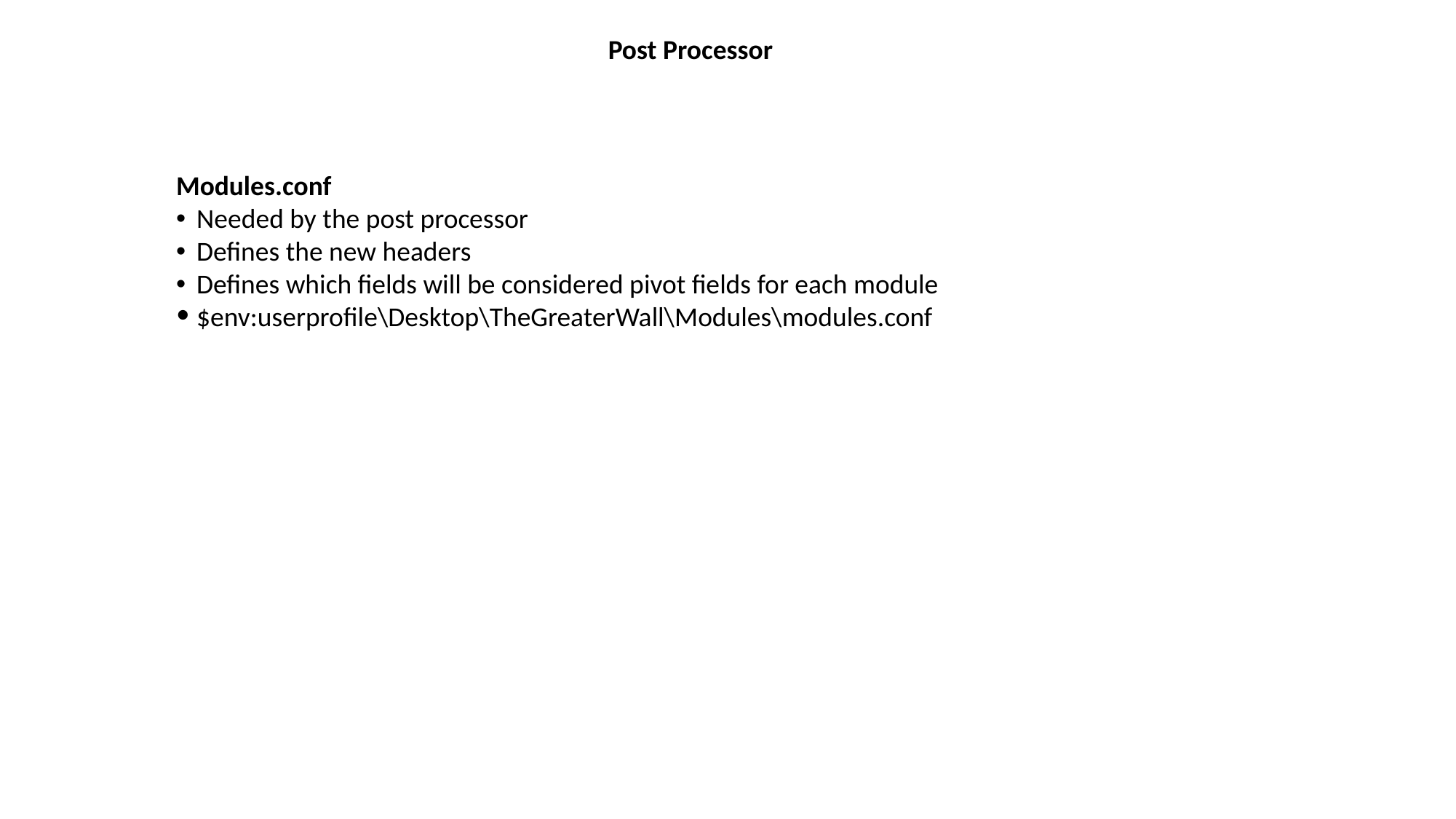

Post Processor
Modules.conf
Needed by the post processor
Defines the new headers
Defines which fields will be considered pivot fields for each module
$env:userprofile\Desktop\TheGreaterWall\Modules\modules.conf